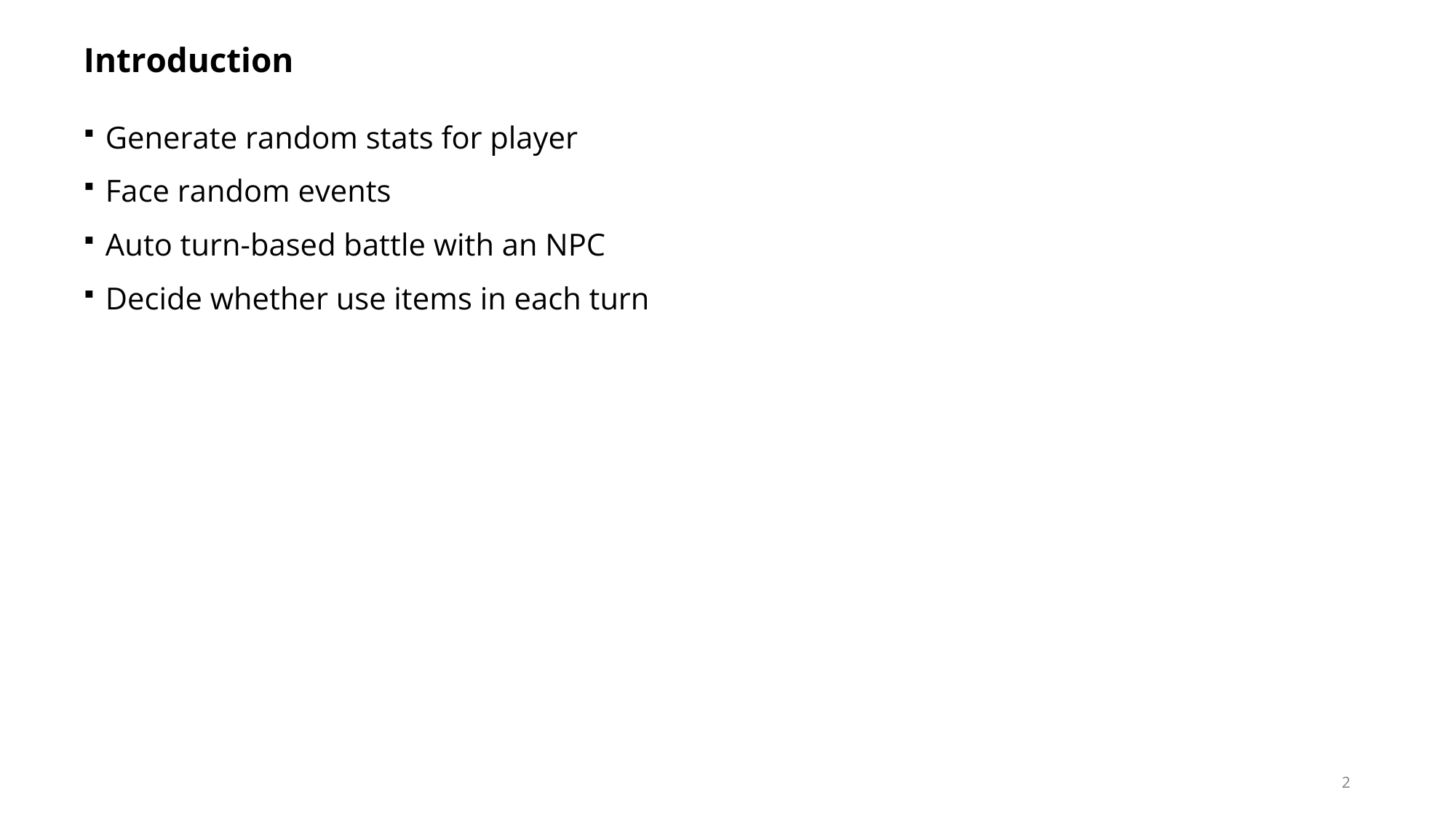

# Introduction
Generate random stats for player
Face random events
Auto turn-based battle with an NPC
Decide whether use items in each turn

2